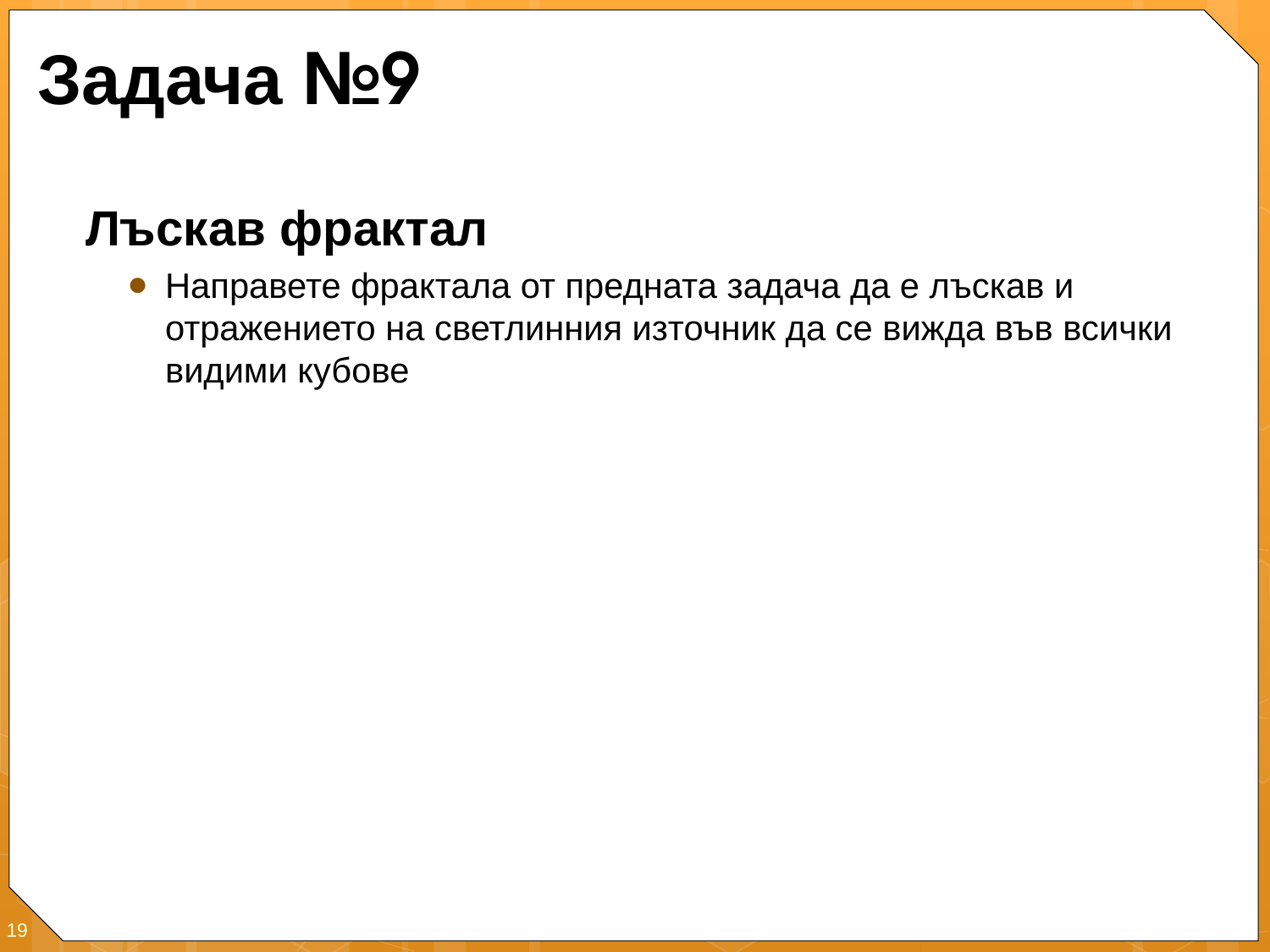

# Задача №9
Лъскав фрактал
Направете фрактала от предната задача да е лъскав и отражението на светлинния източник да се вижда във всички видими кубове